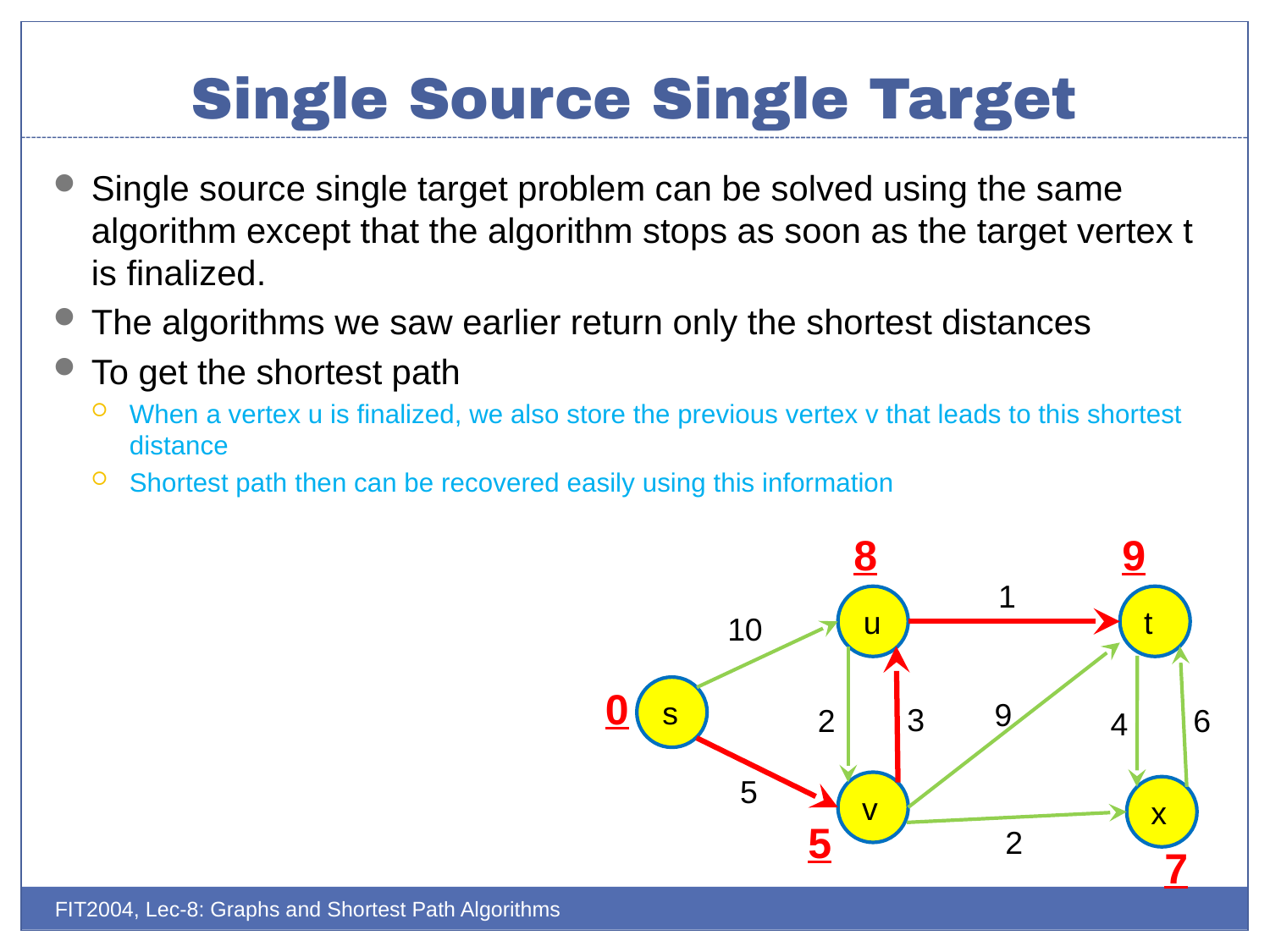

# Single Source Single Target
Single source single target problem can be solved using the same algorithm except that the algorithm stops as soon as the target vertex t is finalized.
The algorithms we saw earlier return only the shortest distances
To get the shortest path
When a vertex u is finalized, we also store the previous vertex v that leads to this shortest distance
Shortest path then can be recovered easily using this information
9
8
1

u
t
10
0

s
9
3
2
6
4
5

v
x
5
2
7
FIT2004, Lec-8: Graphs and Shortest Path Algorithms